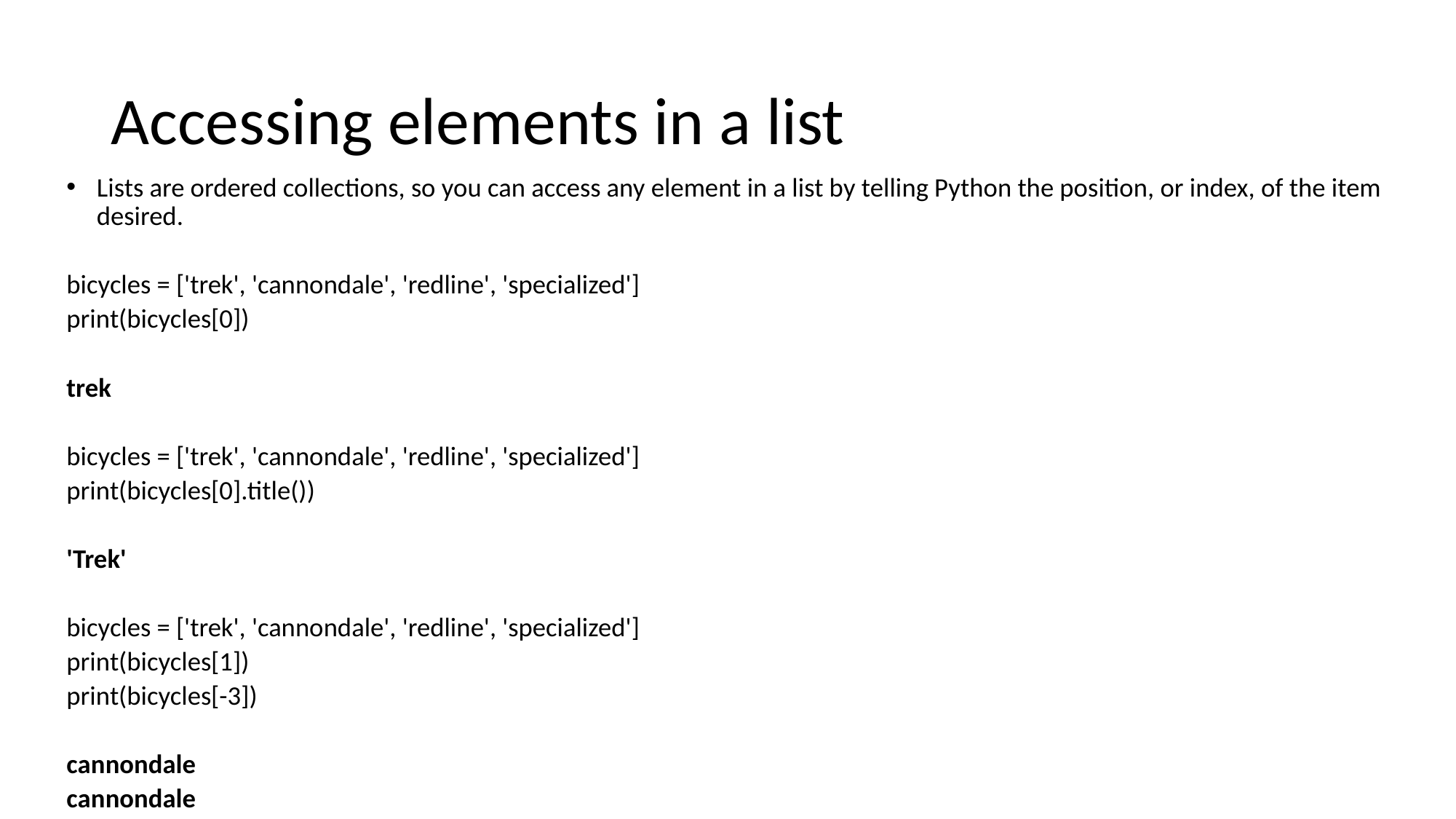

# Accessing elements in a list
Lists are ordered collections, so you can access any element in a list by telling Python the position, or index, of the item desired.

bicycles = ['trek', 'cannondale', 'redline', 'specialized']
print(bicycles[0])

trek

bicycles = ['trek', 'cannondale', 'redline', 'specialized']
print(bicycles[0].title())

'Trek'

bicycles = ['trek', 'cannondale', 'redline', 'specialized']
print(bicycles[1])
print(bicycles[-3])

cannondale
cannondale